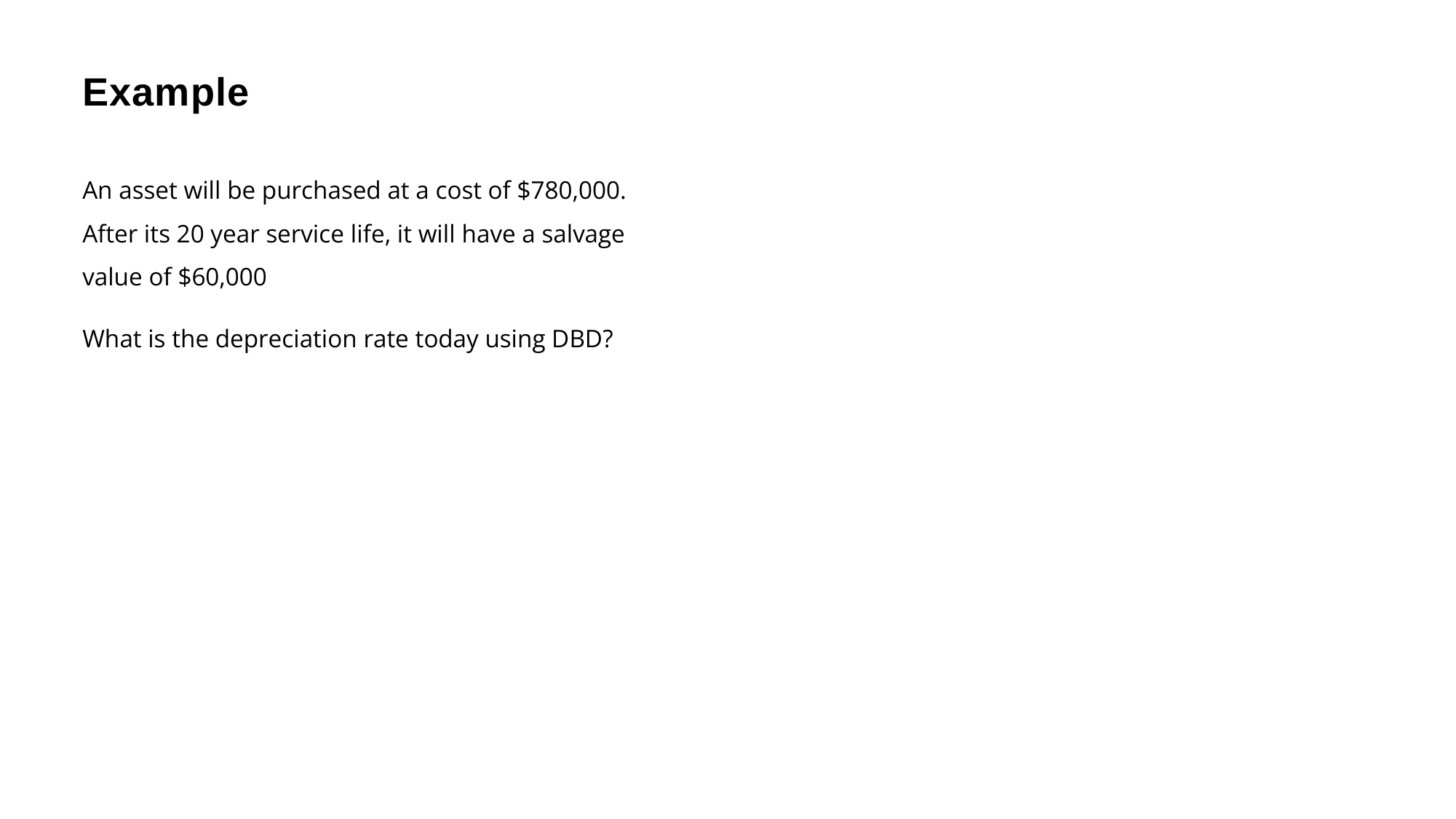

# Example
An asset will be purchased at a cost of $780,000.  After its 20 year service life, it will have a salvage value of $60,000
What is the depreciation rate today using DBD?